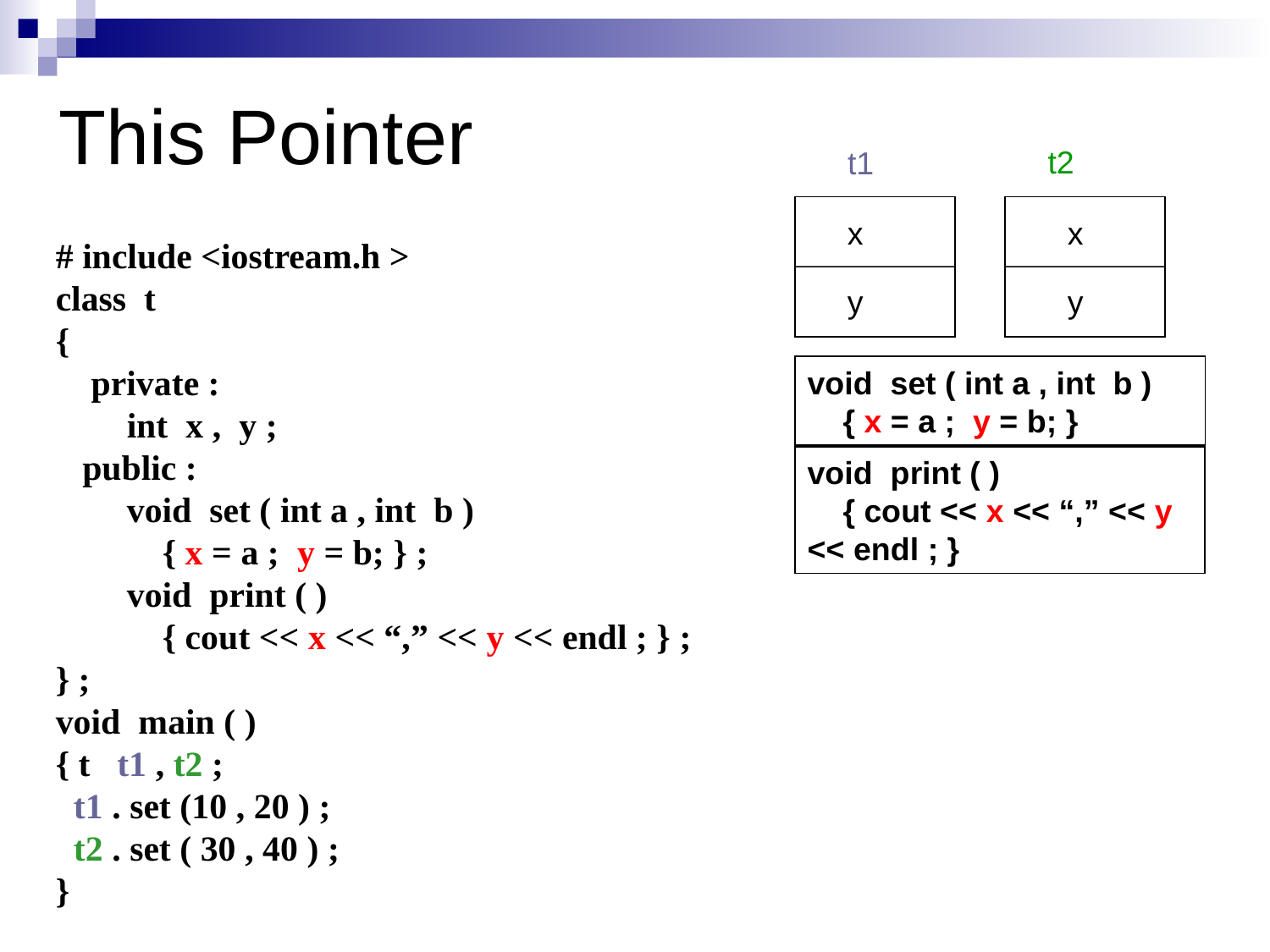

# This Pointer
t2
t1

x
x

y
y
# include <iostream.h >
class  t
{
    private :
        int  x ,  y ;
   public :
        void  set ( int a , int  b )
            { x = a ;  y = b; } ;
        void  print ( )
            { cout << x << “,” << y << endl ; } ;
} ;
void  main ( )
{ t   t1 , t2 ;
  t1 . set (10 , 20 ) ;
  t2 . set ( 30 , 40 ) ;
}
void  set ( int a , int  b )
    { x = a ;  y = b; }
void  print ( )
    { cout << x << “,” << y << endl ; }